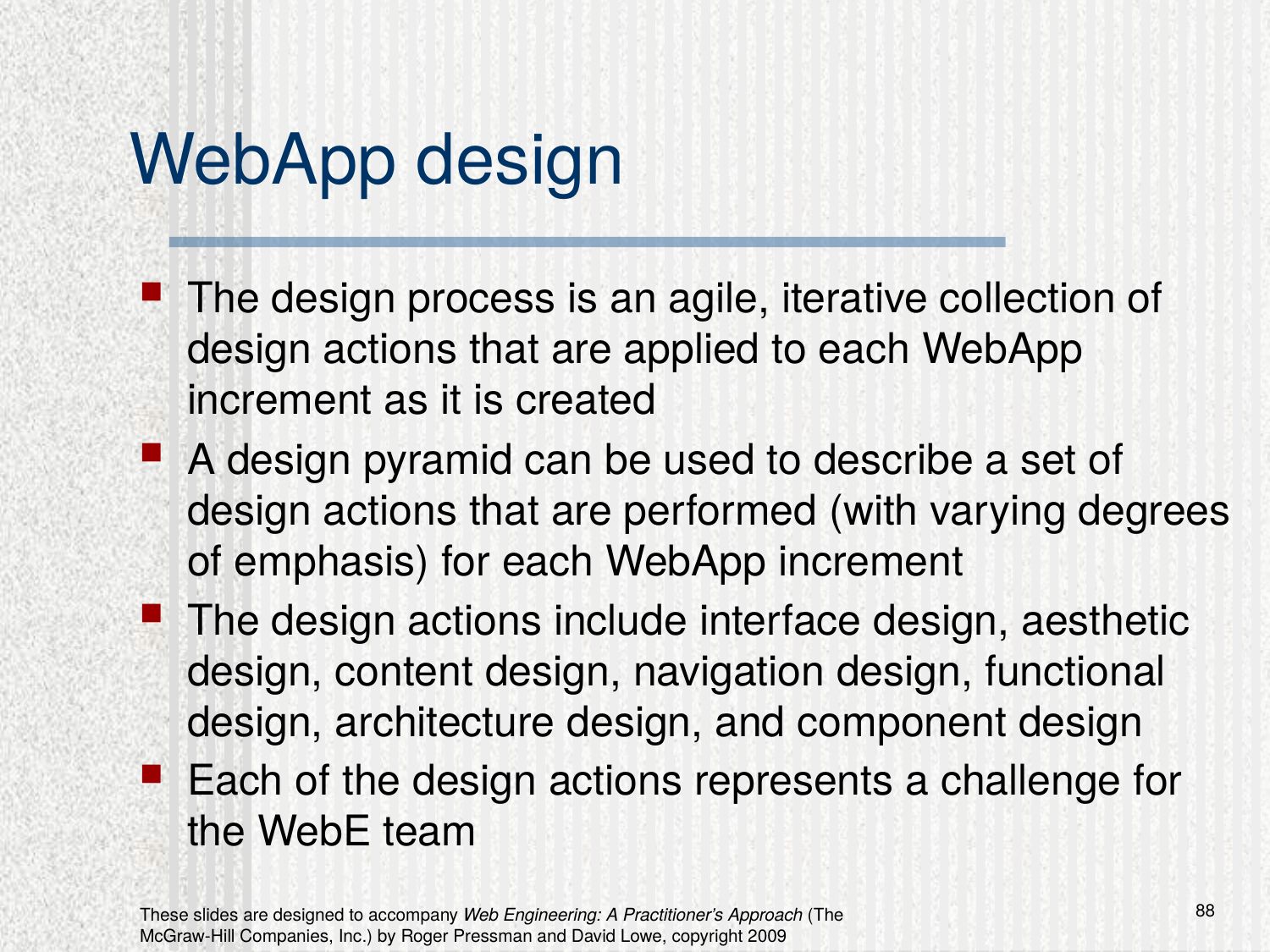

# WebApp design
The design process is an agile, iterative collection of design actions that are applied to each WebApp increment as it is created
A design pyramid can be used to describe a set of design actions that are performed (with varying degrees of emphasis) for each WebApp increment
The design actions include interface design, aesthetic design, content design, navigation design, functional design, architecture design, and component design
Each of the design actions represents a challenge for the WebE team
88
These slides are designed to accompany Web Engineering: A Practitioner’s Approach (The McGraw-Hill Companies, Inc.) by Roger Pressman and David Lowe, copyright 2009